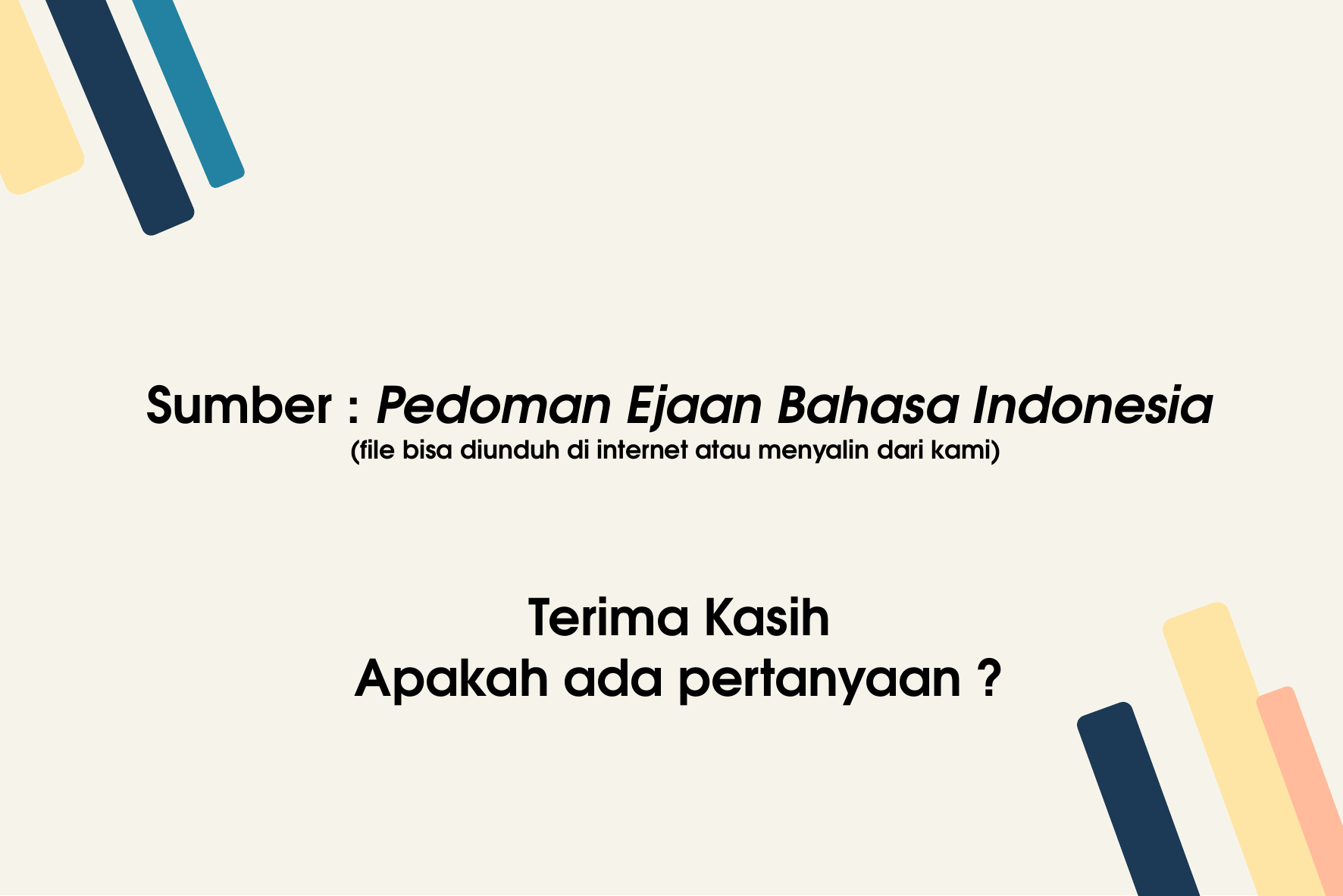

#

Sumber : Pedoman Ejaan Bahasa Indonesia
(file bisa diunduh di internet atau menyalin dari kami)

Terima Kasih
Apakah ada pertanyaan ?